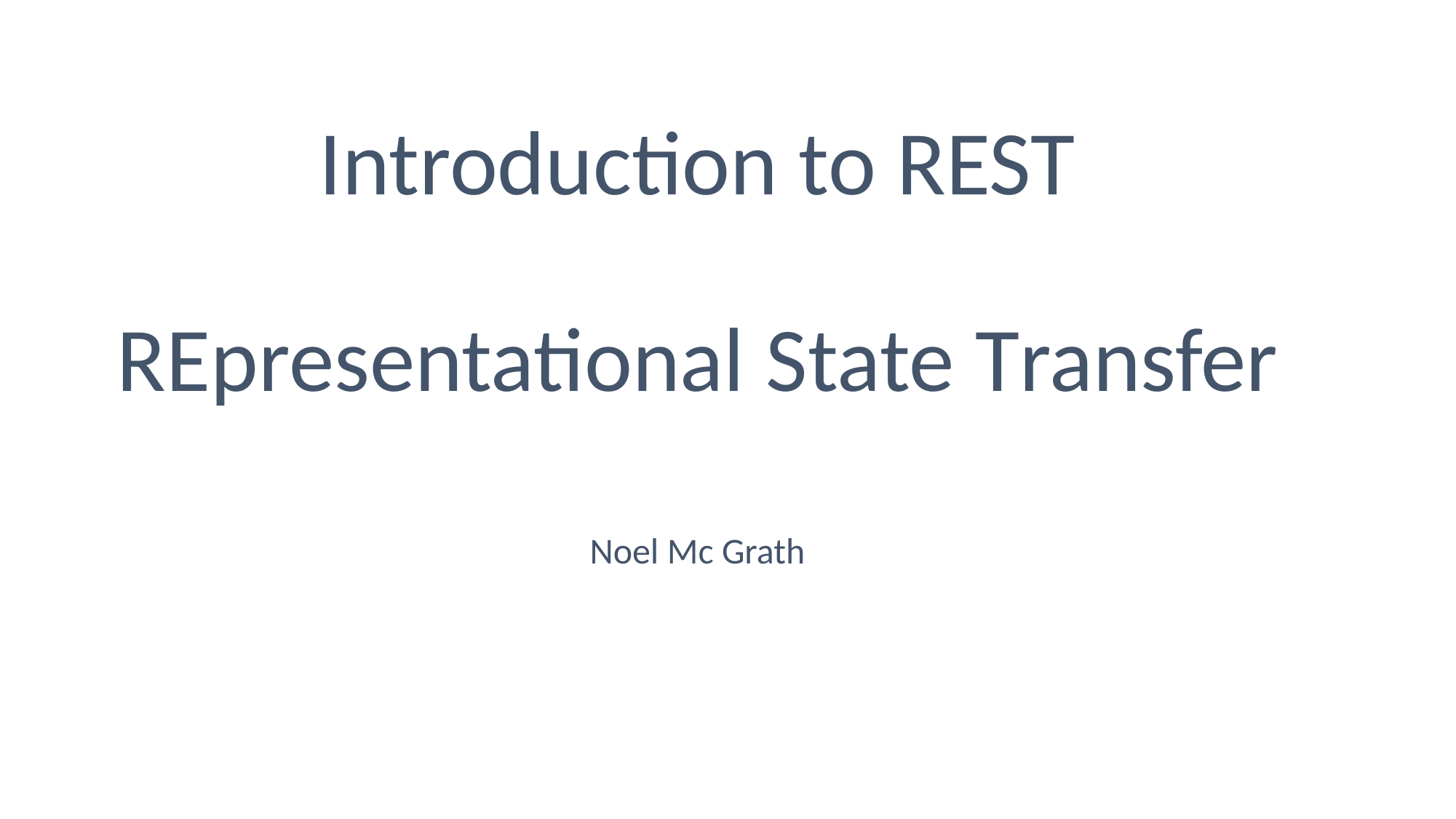

# Introduction to REST REpresentational State Transfer
Noel Mc Grath